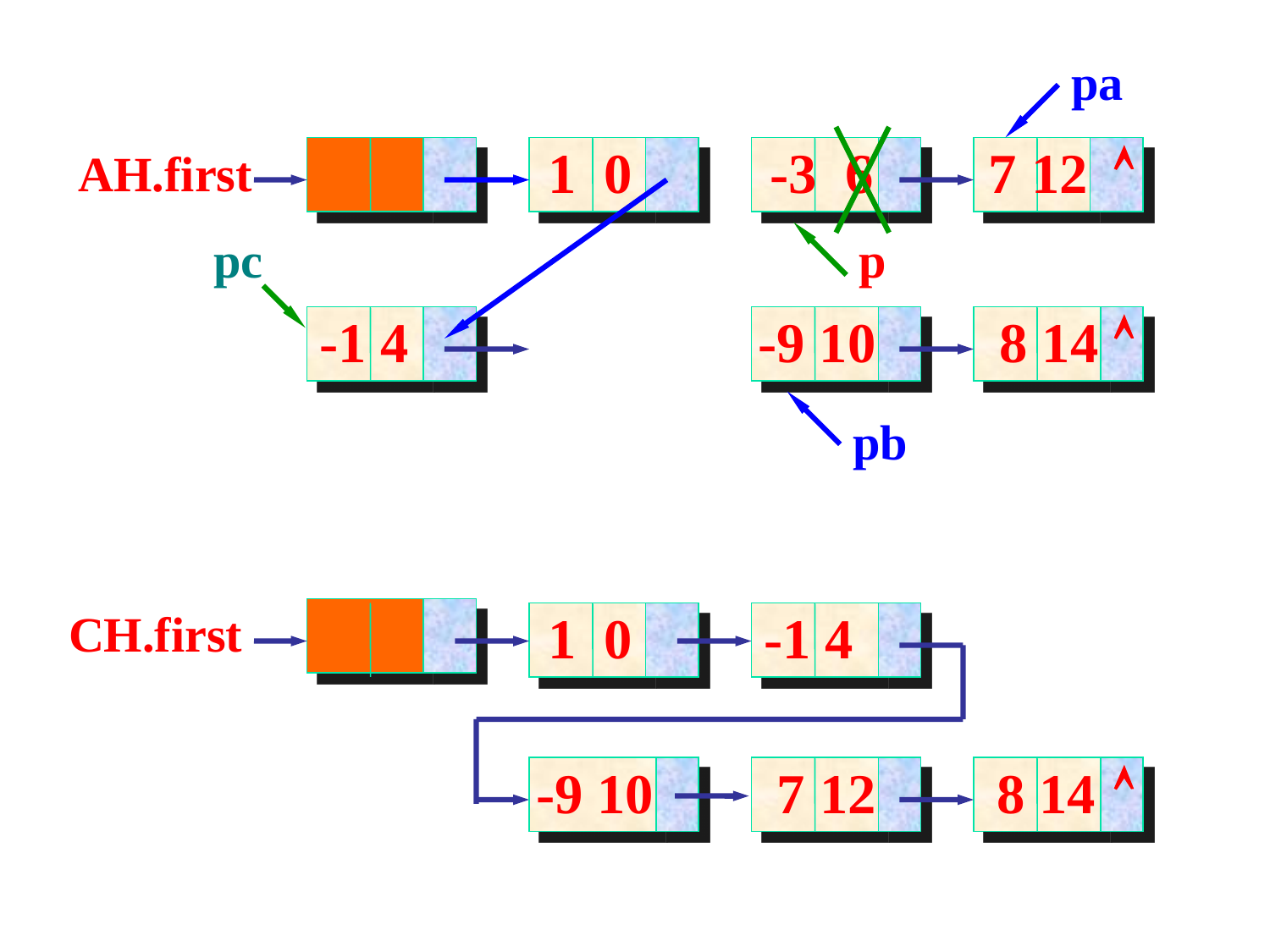

pa

1  0
-3  6
7 12
∧
AH.first

pc

p

-1 4
-9 10
8 14
∧

pb
CH.first
1  0
-1 4

-9 10
7 12
8 14
∧

119